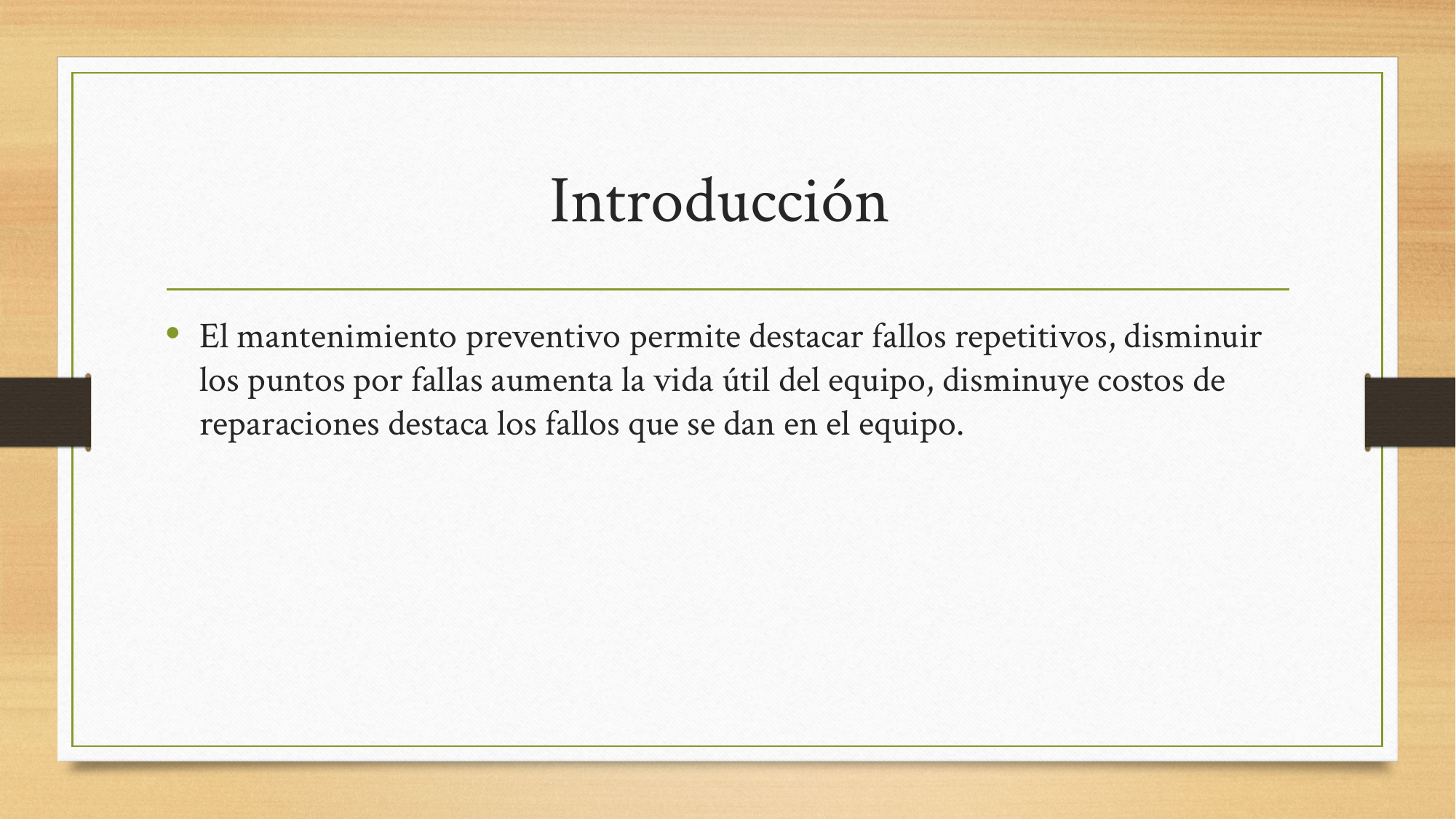

# Introducción
El mantenimiento preventivo permite destacar fallos repetitivos, disminuir los puntos por fallas aumenta la vida útil del equipo, disminuye costos de reparaciones destaca los fallos que se dan en el equipo.